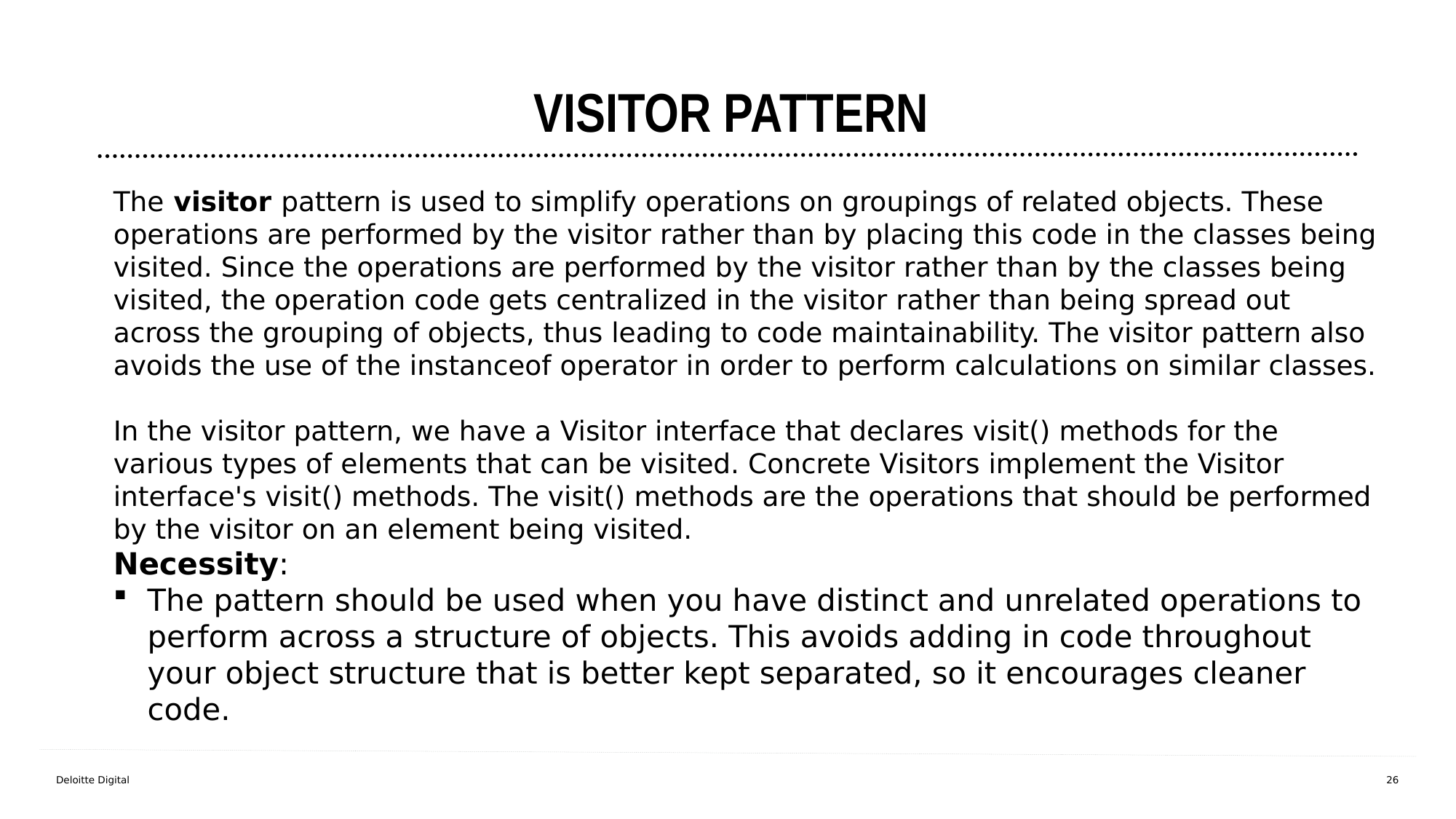

# VISITOR pattern
The visitor pattern is used to simplify operations on groupings of related objects. These operations are performed by the visitor rather than by placing this code in the classes being visited. Since the operations are performed by the visitor rather than by the classes being visited, the operation code gets centralized in the visitor rather than being spread out across the grouping of objects, thus leading to code maintainability. The visitor pattern also avoids the use of the instanceof operator in order to perform calculations on similar classes.

In the visitor pattern, we have a Visitor interface that declares visit() methods for the various types of elements that can be visited. Concrete Visitors implement the Visitor interface's visit() methods. The visit() methods are the operations that should be performed by the visitor on an element being visited.
Necessity:
The pattern should be used when you have distinct and unrelated operations to perform across a structure of objects. This avoids adding in code throughout your object structure that is better kept separated, so it encourages cleaner code.